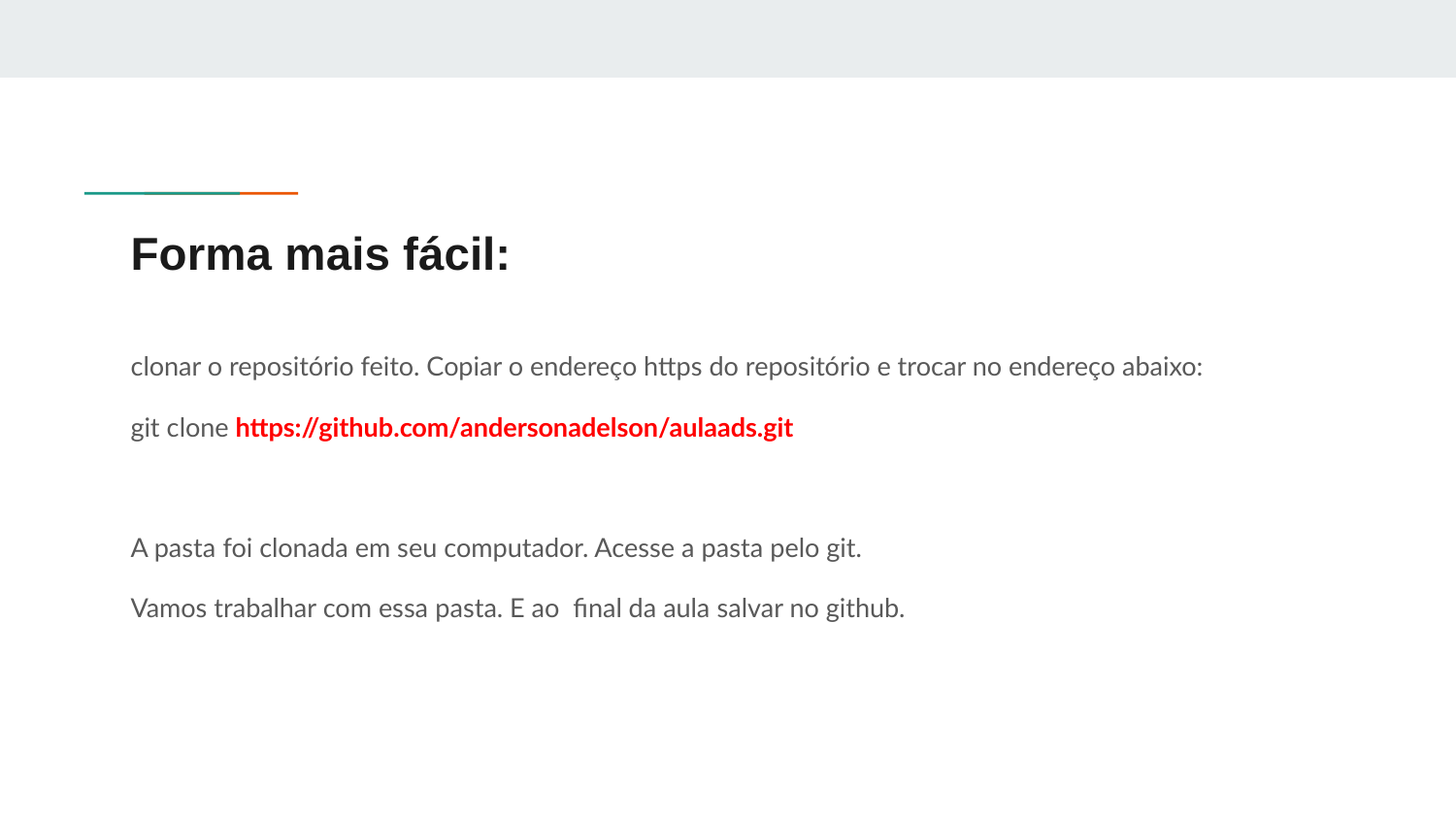

# Forma mais fácil:
clonar o repositório feito. Copiar o endereço https do repositório e trocar no endereço abaixo:
git clone https://github.com/andersonadelson/aulaads.git

A pasta foi clonada em seu computador. Acesse a pasta pelo git.
Vamos trabalhar com essa pasta. E ao  final da aula salvar no github.